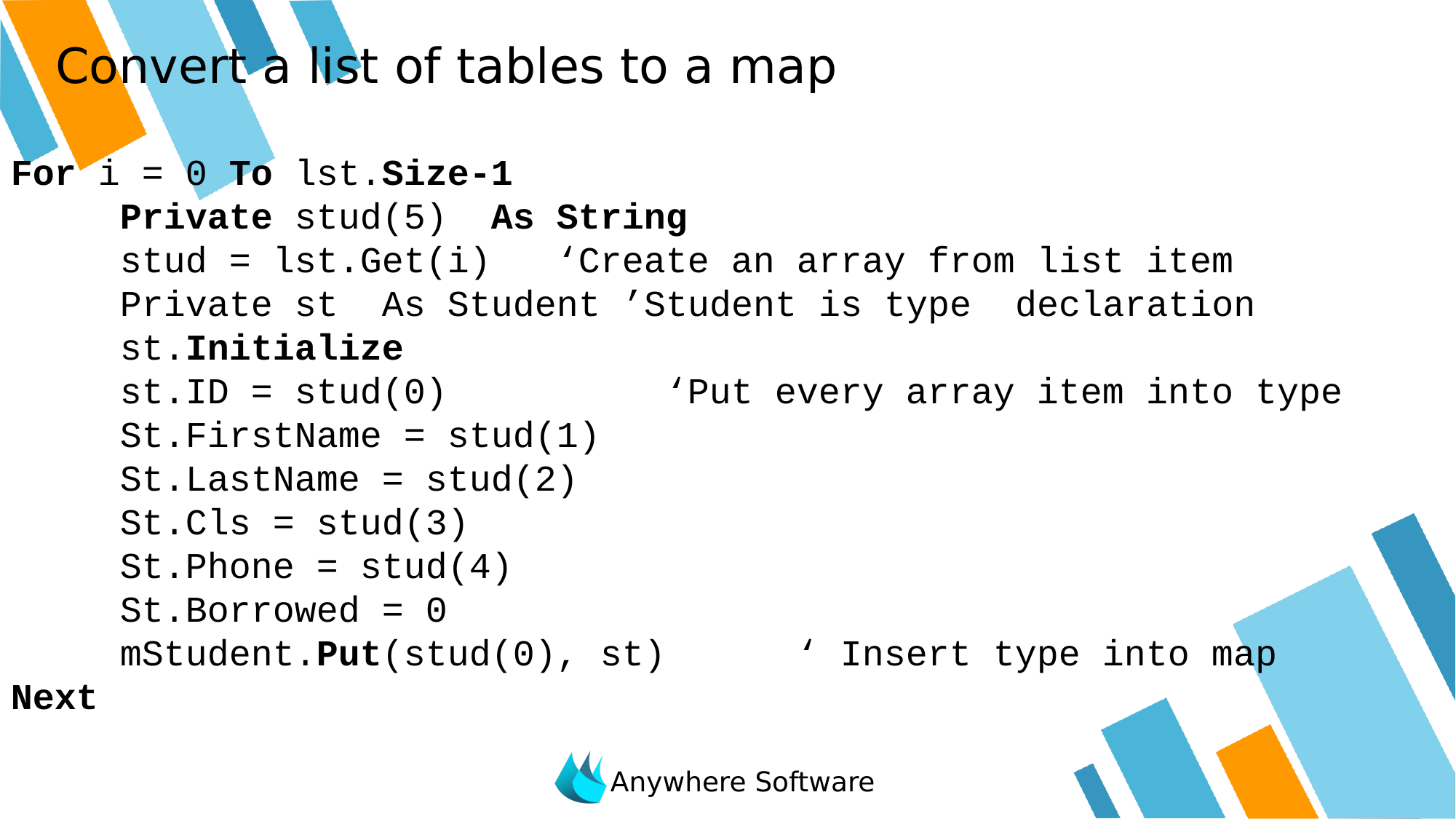

# Convert a list of tables to a map
For i = 0 To lst.Size-1
	Private stud(5)  As String
	stud = lst.Get(i)	‘Create an array from list item
	Private st  As Student ’Student is type  declaration
	st.Initialize
	st.ID = stud(0)		‘Put every array item into type
	St.FirstName = stud(1)
	St.LastName = stud(2)
	St.Cls = stud(3)
	St.Phone = stud(4)
	St.Borrowed = 0
	mStudent.Put(stud(0), st) 	 ‘ Insert type into map
Next